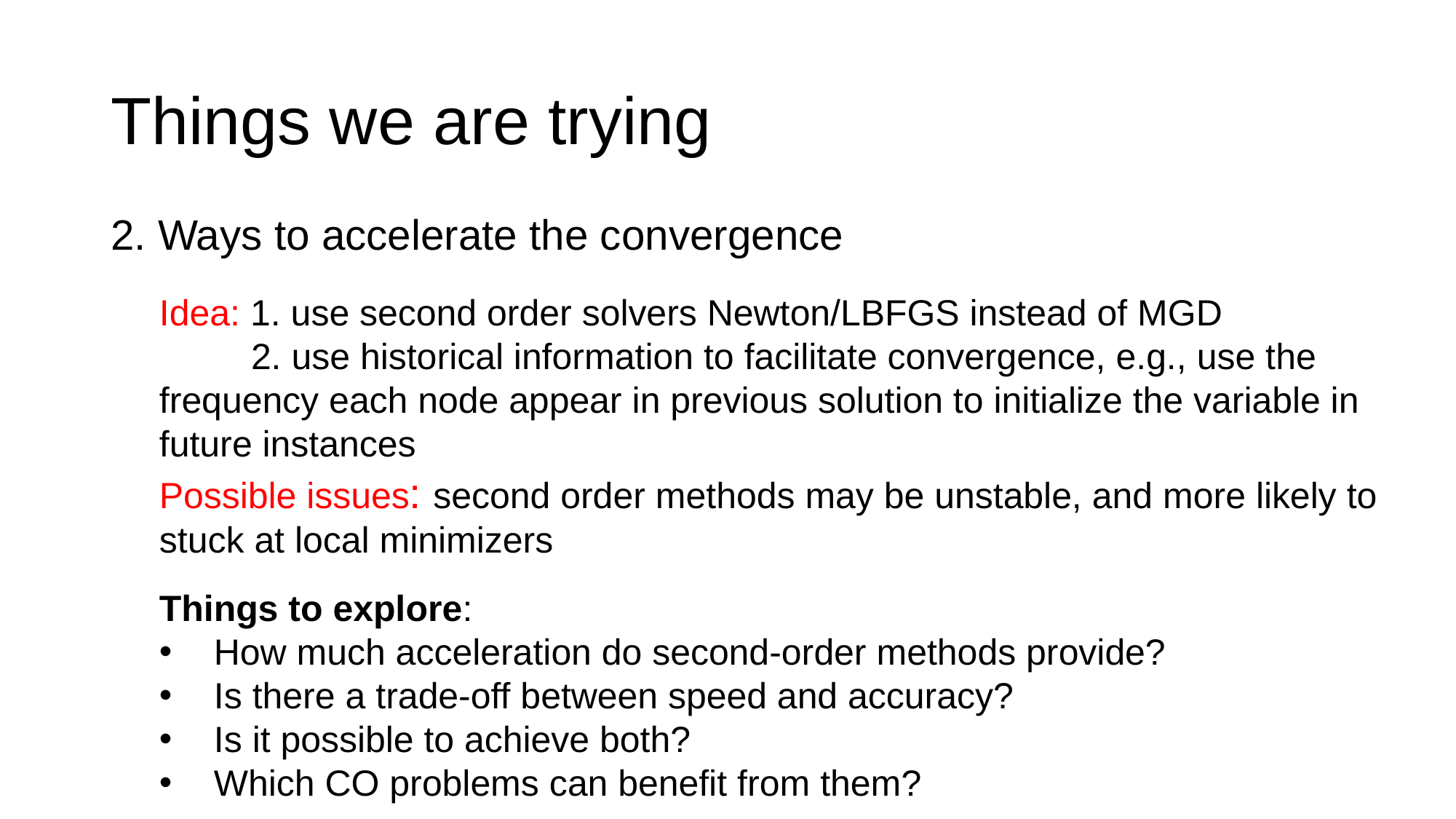

# Things we are trying
2. Ways to accelerate the convergence
Idea: 1. use second order solvers Newton/LBFGS instead of MGD
         2. use historical information to facilitate convergence, e.g., use the frequency each node appear in previous solution to initialize the variable in future instances

Possible issues: second order methods may be unstable, and more likely to stuck at local minimizers
Things to explore:
How much acceleration do second-order methods provide?
Is there a trade-off between speed and accuracy?
Is it possible to achieve both?
Which CO problems can benefit from them?
.